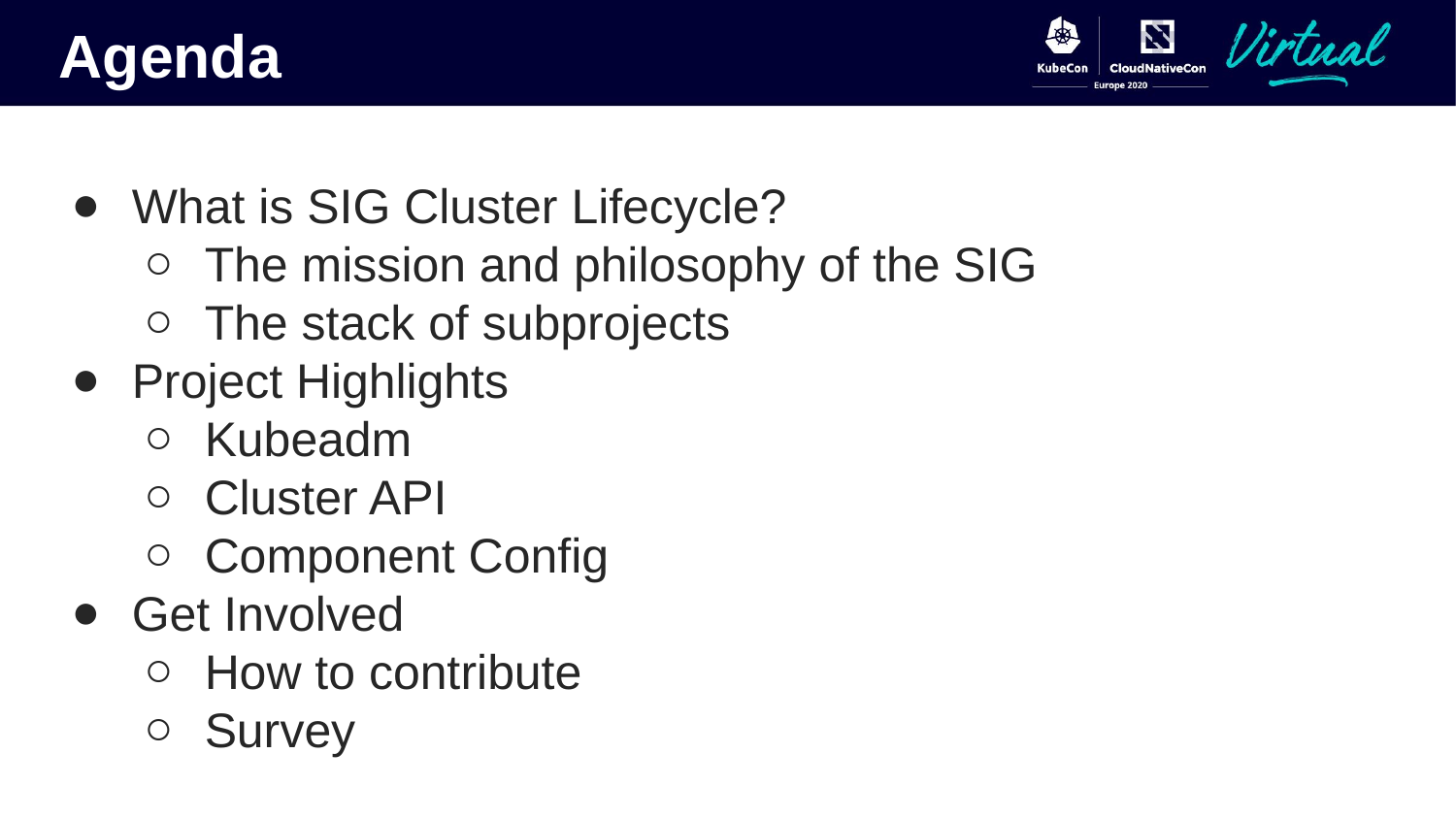

Agenda
What is SIG Cluster Lifecycle?
The mission and philosophy of the SIG
The stack of subprojects
Project Highlights
Kubeadm
Cluster API
Component Config
Get Involved
How to contribute
Survey